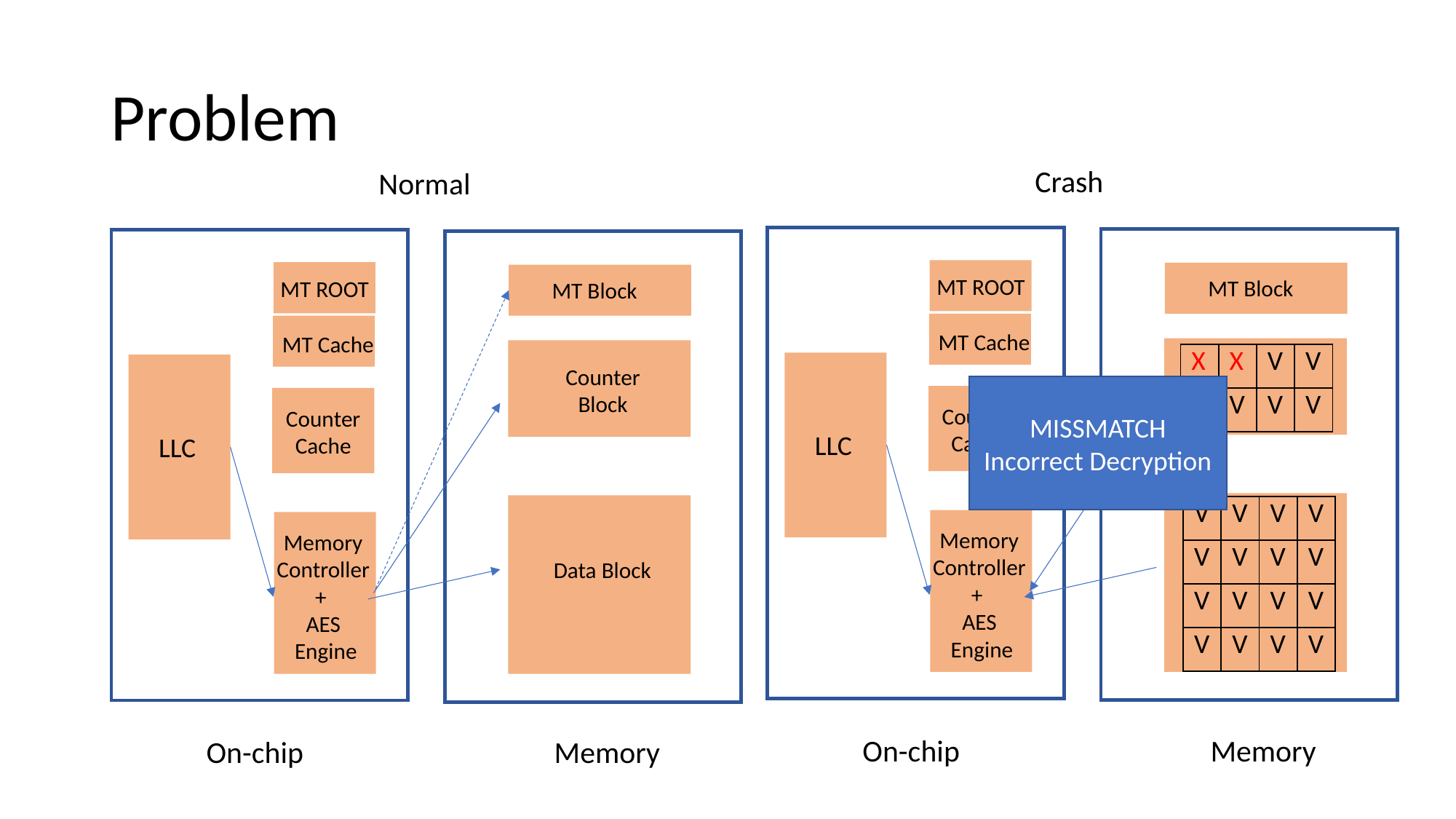

# Problem
Crash
Normal

MT ROOT
MT Block
MT ROOT
MT Block

MT Cache
MT Cache

| X | X | V | V |
| --- | --- | --- | --- |
| V | V | V | V |

Counter Block
MISSMATCH
Incorrect Decryption

Counter Cache
Counter Cache
LLC
LLC

| V | V | V | V |
| --- | --- | --- | --- |
| V | V | V | V |
| V | V | V | V |
| V | V | V | V |

Memory
Controller
+
AES
 Engine
Memory
Controller
+
AES
 Engine
Data Block
On-chip
Memory
On-chip
Memory